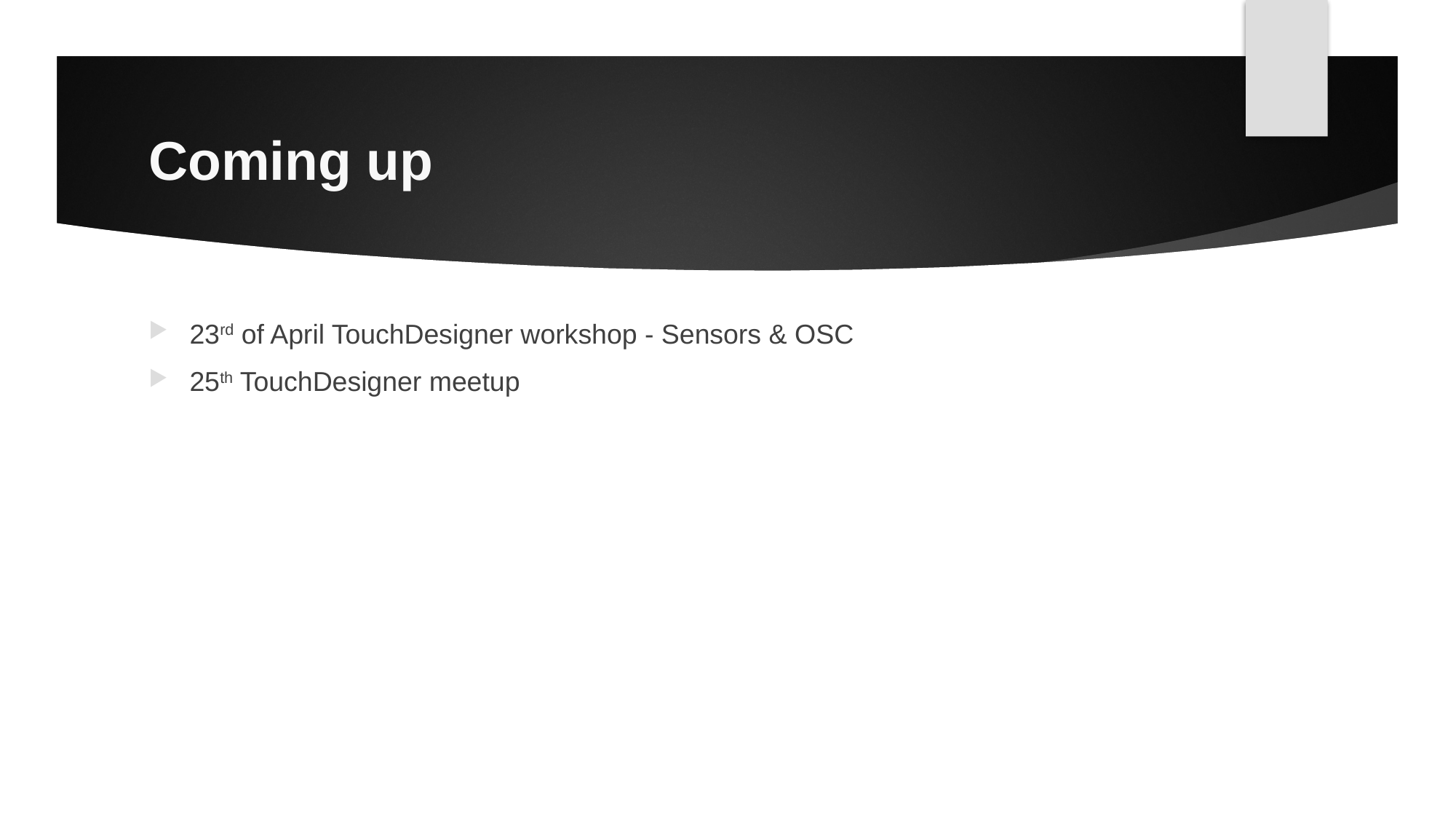

# Coming up
23rd of April TouchDesigner workshop - Sensors & OSC
25th TouchDesigner meetup